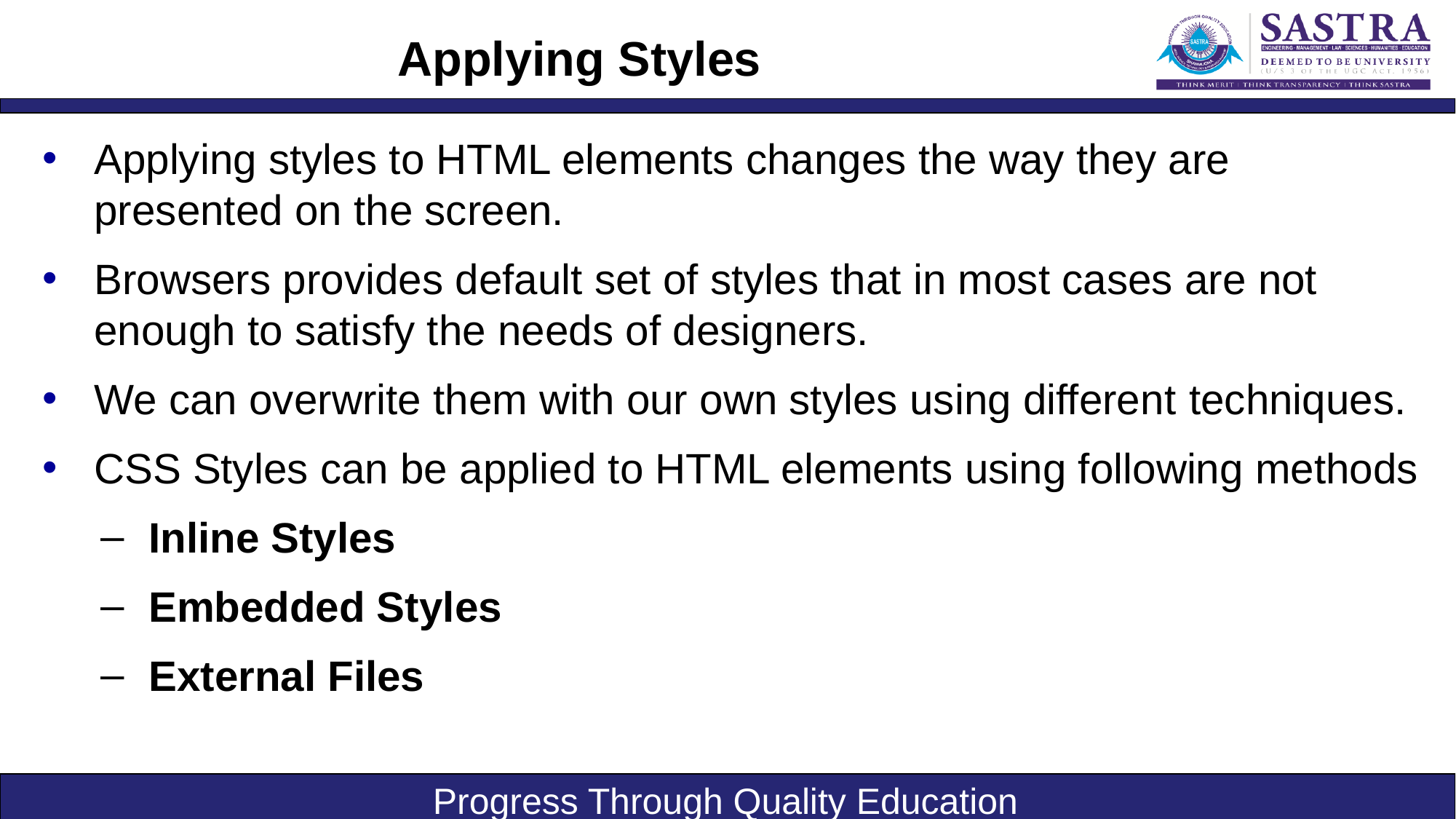

# Applying Styles
Applying styles to HTML elements changes the way they are presented on the screen.
Browsers provides default set of styles that in most cases are not enough to satisfy the needs of designers.
We can overwrite them with our own styles using different techniques.
CSS Styles can be applied to HTML elements using following methods
Inline Styles
Embedded Styles
External Files